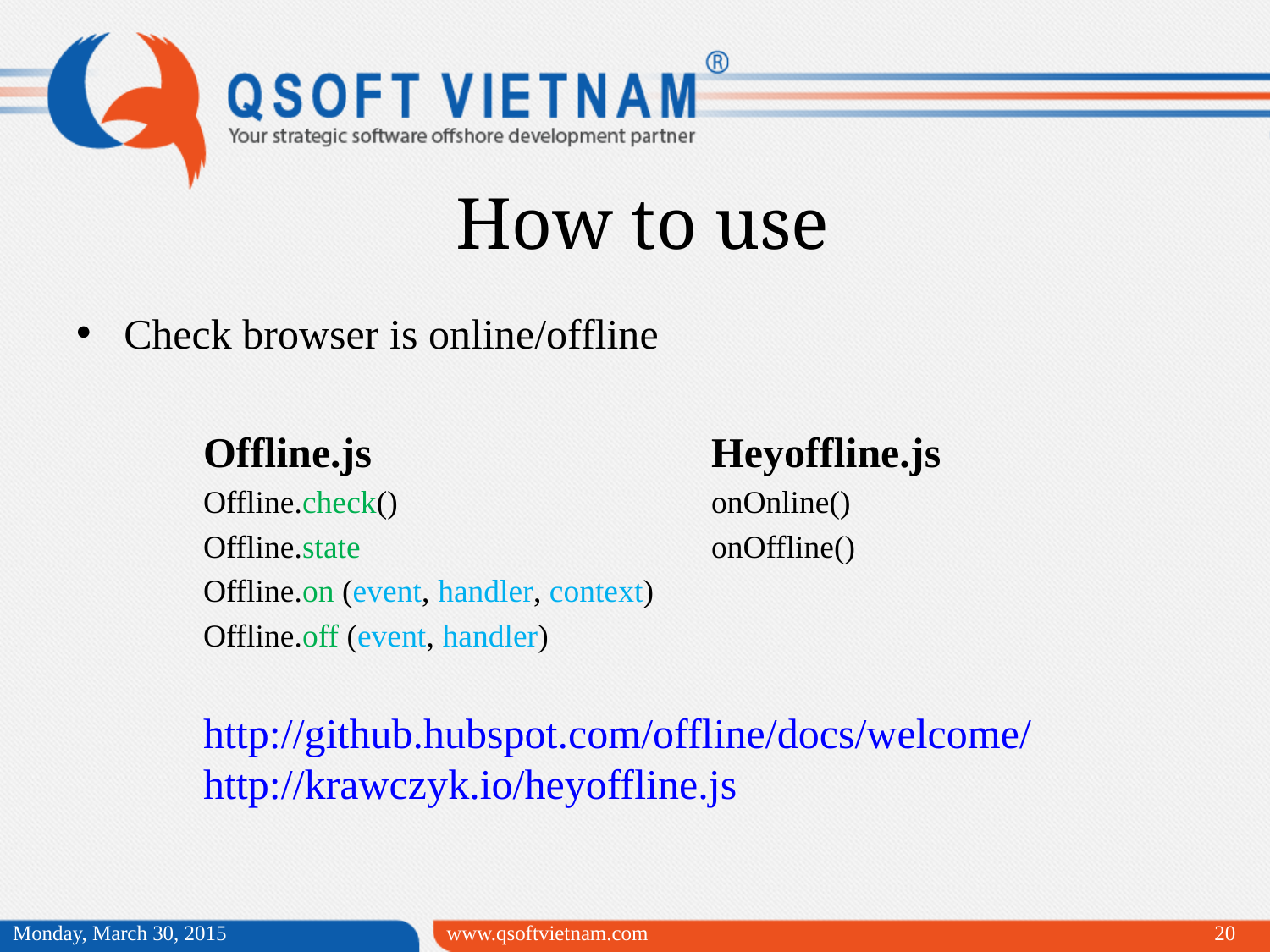

How to use
Check browser is online/offline

	Offline.js 			Heyoffline.js
Offline.check()			onOnline()
Offline.state			onOffline()
Offline.on (event, handler, context)
Offline.off (event, handler)

	http://github.hubspot.com/offline/docs/welcome/            	http://krawczyk.io/heyoffline.js
Monday, March 30, 2015
www.qsoftvietnam.com
20